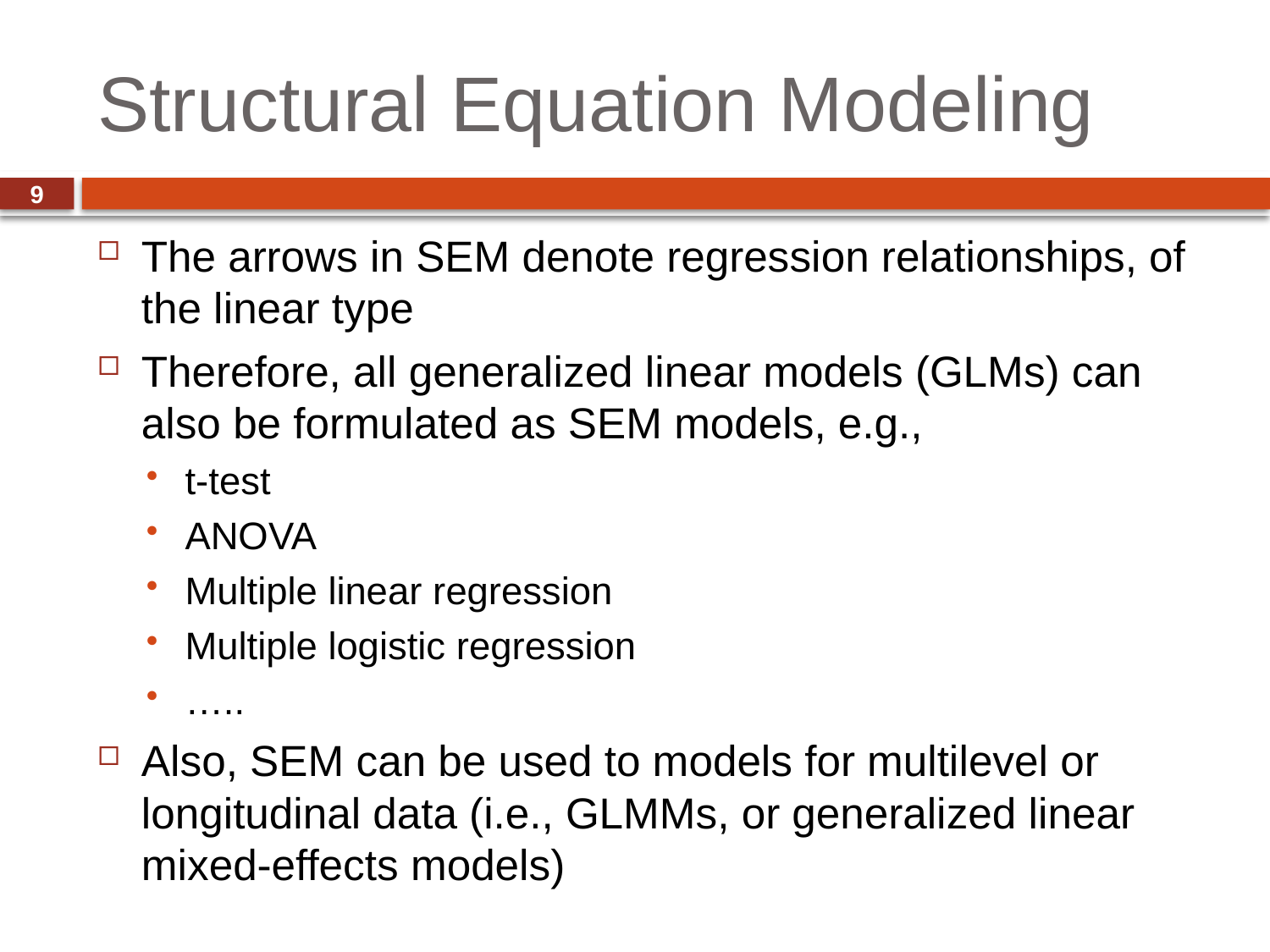

# Structural Equation Modeling
9
The arrows in SEM denote regression relationships, of the linear type
Therefore, all generalized linear models (GLMs) can also be formulated as SEM models, e.g.,
t-test
ANOVA
Multiple linear regression
Multiple logistic regression
…..
Also, SEM can be used to models for multilevel or longitudinal data (i.e., GLMMs, or generalized linear mixed-effects models)